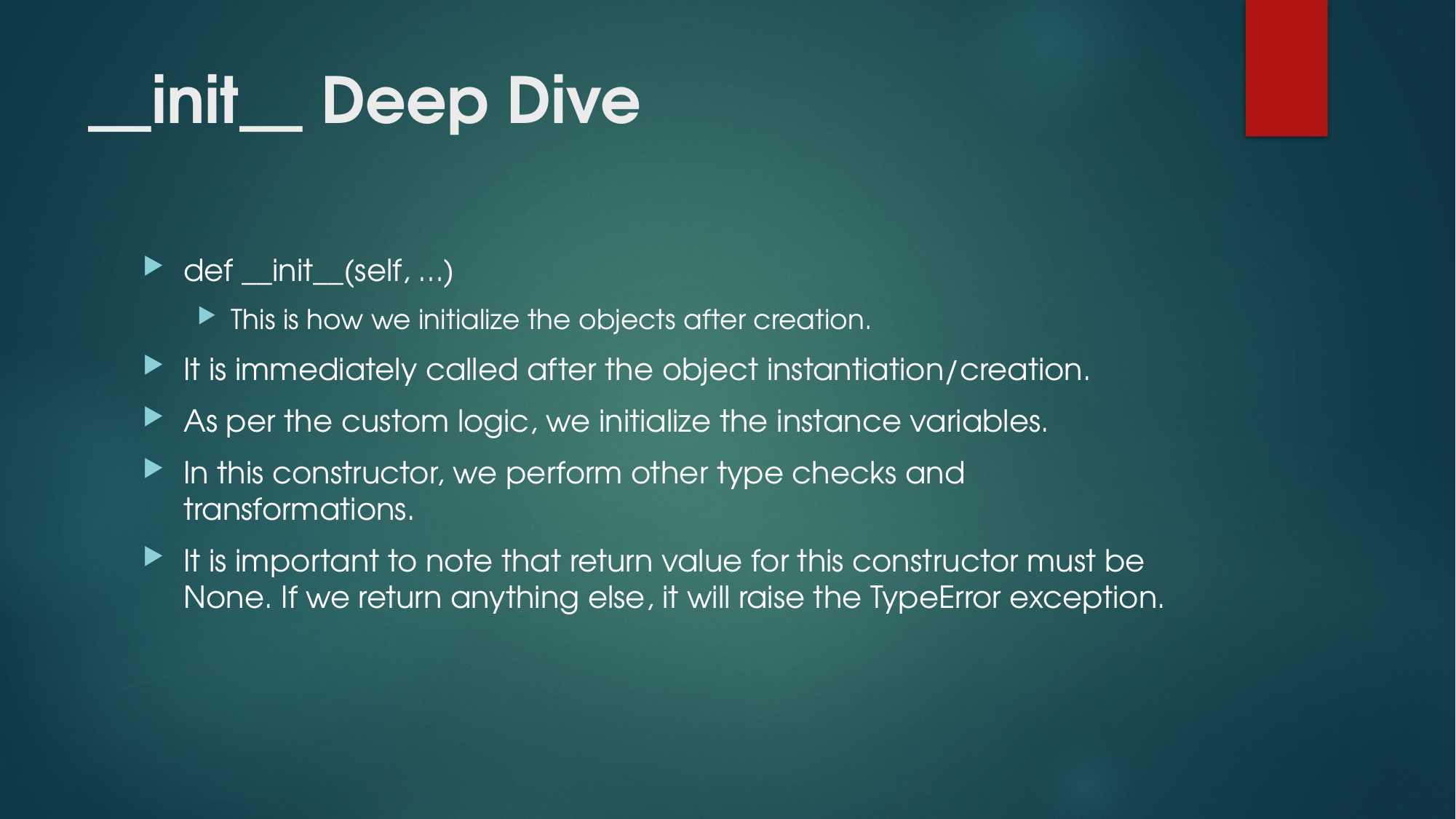

# __init__ Deep Dive
def __init__(self, …)
This is how we initialize the objects after creation.
It is immediately called after the object instantiation/creation.
As per the custom logic, we initialize the instance variables.
In this constructor, we perform other type checks and transformations.
It is important to note that return value for this constructor must be None. If we return anything else, it will raise the TypeError exception.